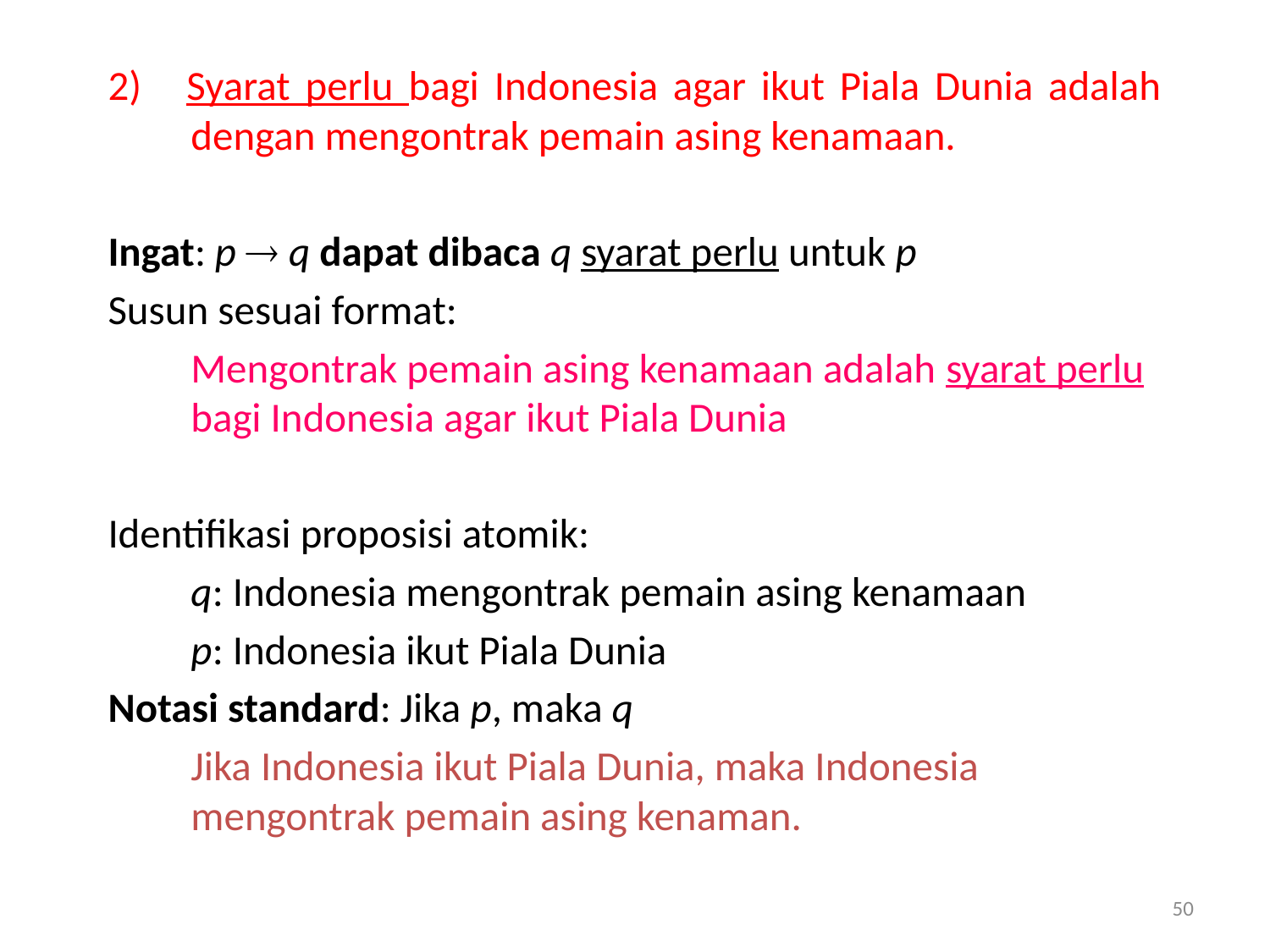

2)   Syarat perlu bagi Indonesia agar ikut Piala Dunia adalah dengan mengontrak pemain asing kenamaan.

Ingat: p → q dapat dibaca q syarat perlu untuk p
Susun sesuai format:
	Mengontrak pemain asing kenamaan adalah syarat perlu bagi Indonesia agar ikut Piala Dunia

Identifikasi proposisi atomik:
	q: Indonesia mengontrak pemain asing kenamaan
	p: Indonesia ikut Piala Dunia
Notasi standard: Jika p, maka q
	Jika Indonesia ikut Piala Dunia, maka Indonesia mengontrak pemain asing kenaman.
50